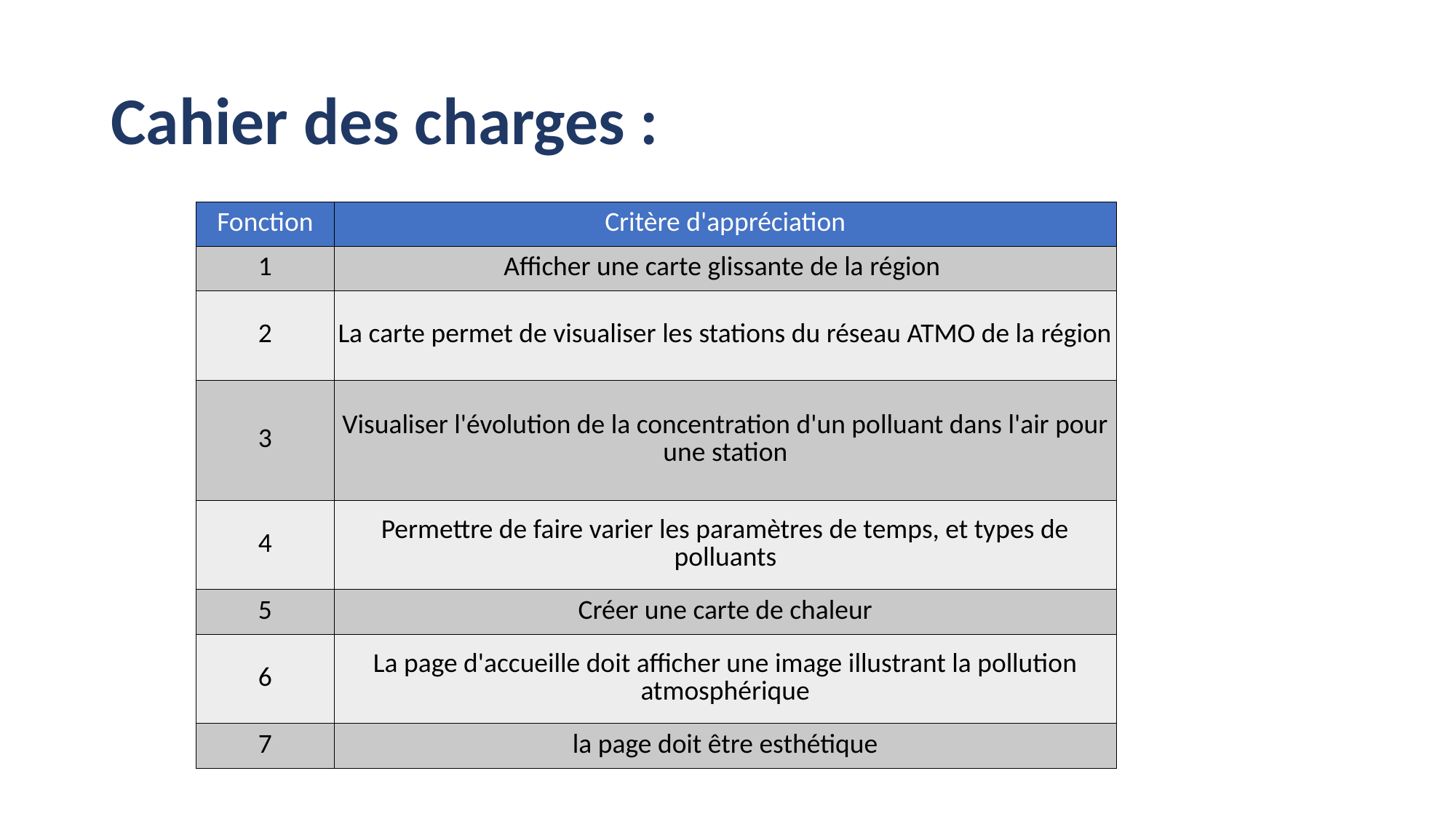

# Cahier des charges :
| Fonction | Critère d'appréciation |
| --- | --- |
| 1 | Afficher une carte glissante de la région |
| 2 | La carte permet de visualiser les stations du réseau ATMO de la région |
| 3 | Visualiser l'évolution de la concentration d'un polluant dans l'air pour une station |
| 4 | Permettre de faire varier les paramètres de temps, et types de polluants |
| 5 | Créer une carte de chaleur |
| 6 | La page d'accueille doit afficher une image illustrant la pollution atmosphérique |
| 7 | la page doit être esthétique |